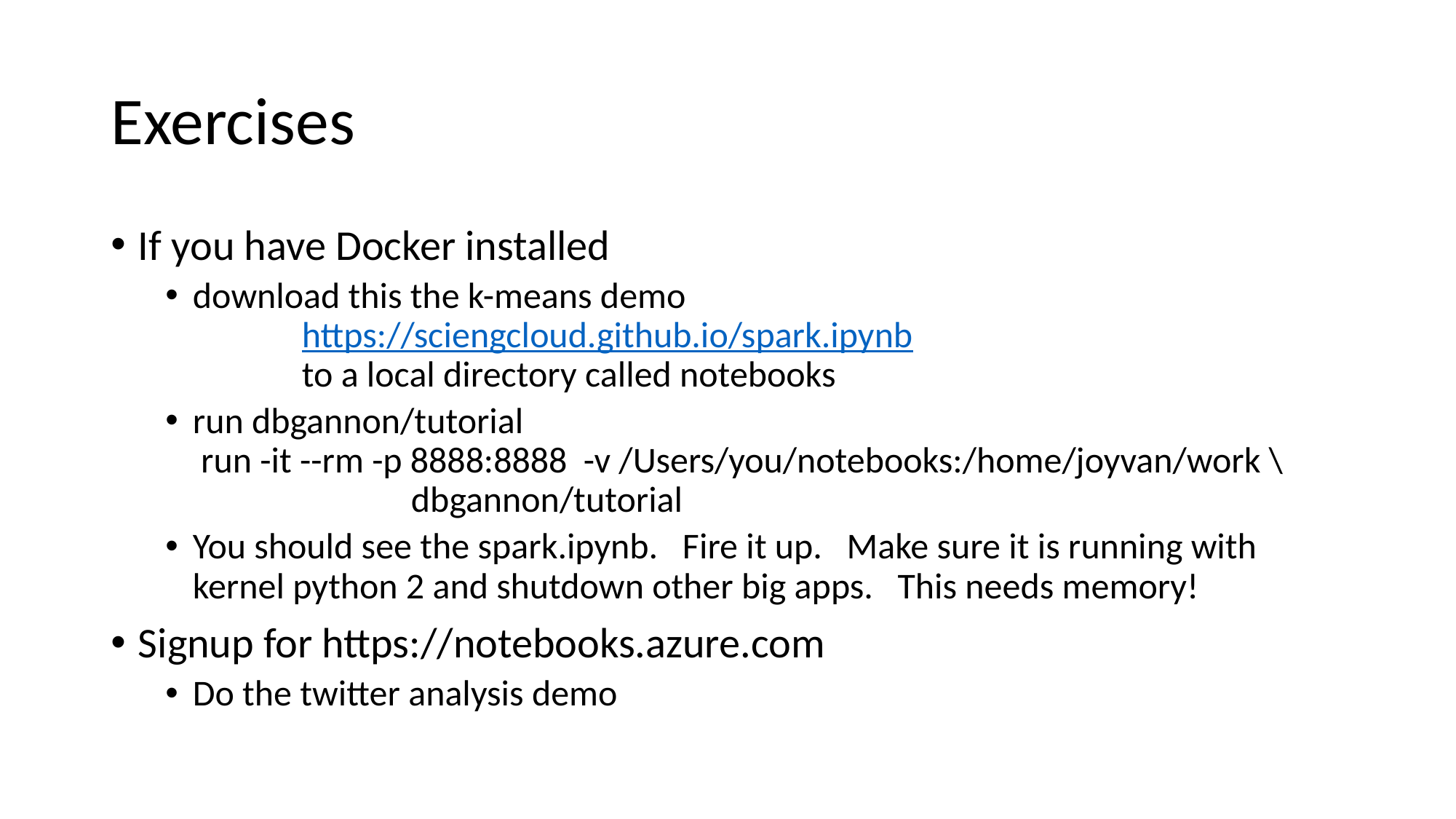

# Exercises
If you have Docker installed
download this the k-means demo
	https://sciengcloud.github.io/spark.ipynb
	to a local directory called notebooks
run dbgannon/tutorial
 run -it --rm -p 8888:8888  -v /Users/you/notebooks:/home/joyvan/work \ 		dbgannon/tutorial
You should see the spark.ipynb.   Fire it up.   Make sure it is running with kernel python 2 and shutdown other big apps.   This needs memory!
Signup for https://notebooks.azure.com
Do the twitter analysis demo